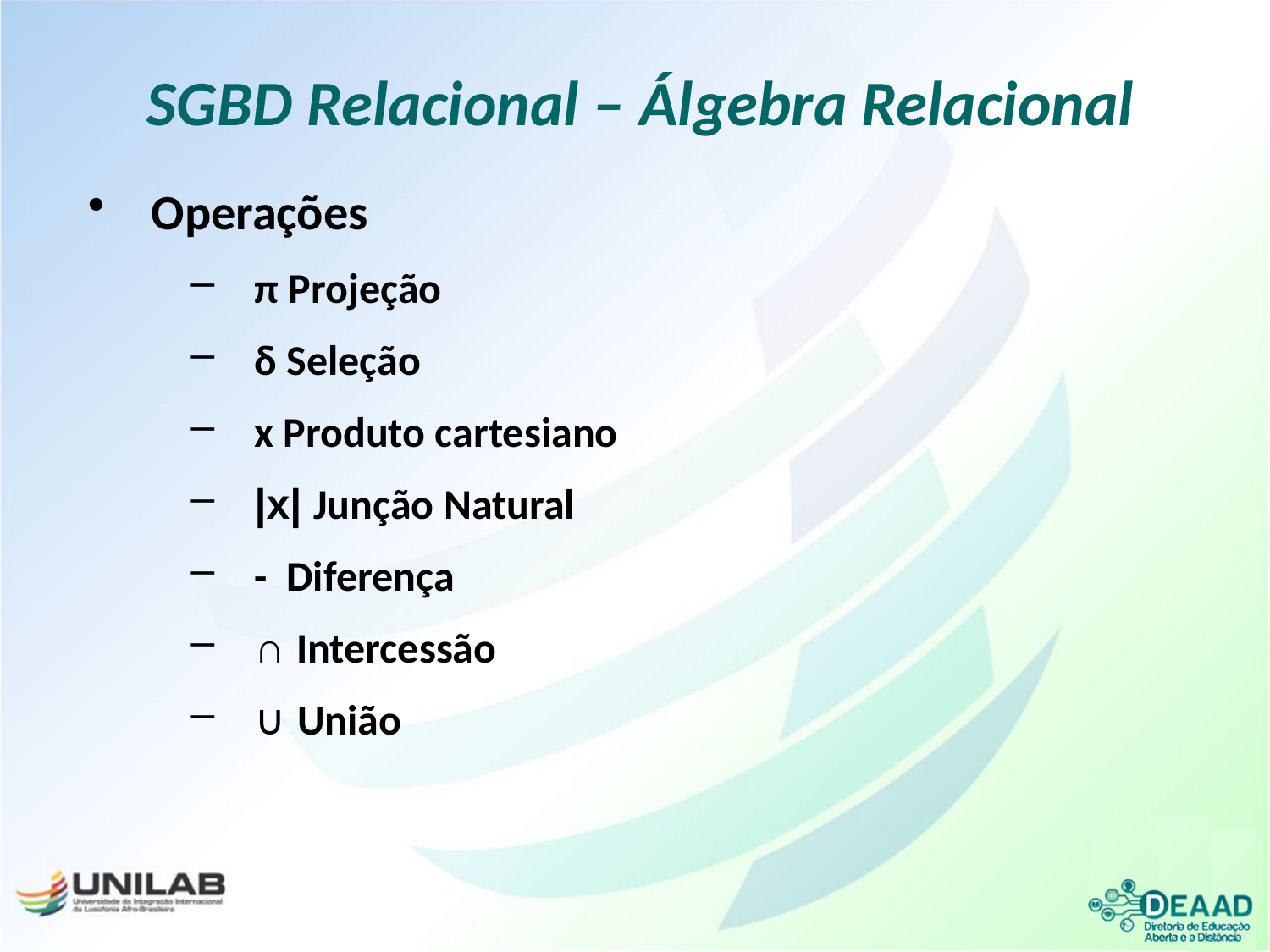

SGBD Relacional – Álgebra Relacional
Operações
π Projeção
δ Seleção
x Produto cartesiano
|x| Junção Natural
-  Diferença
∩ Intercessão
∪ União